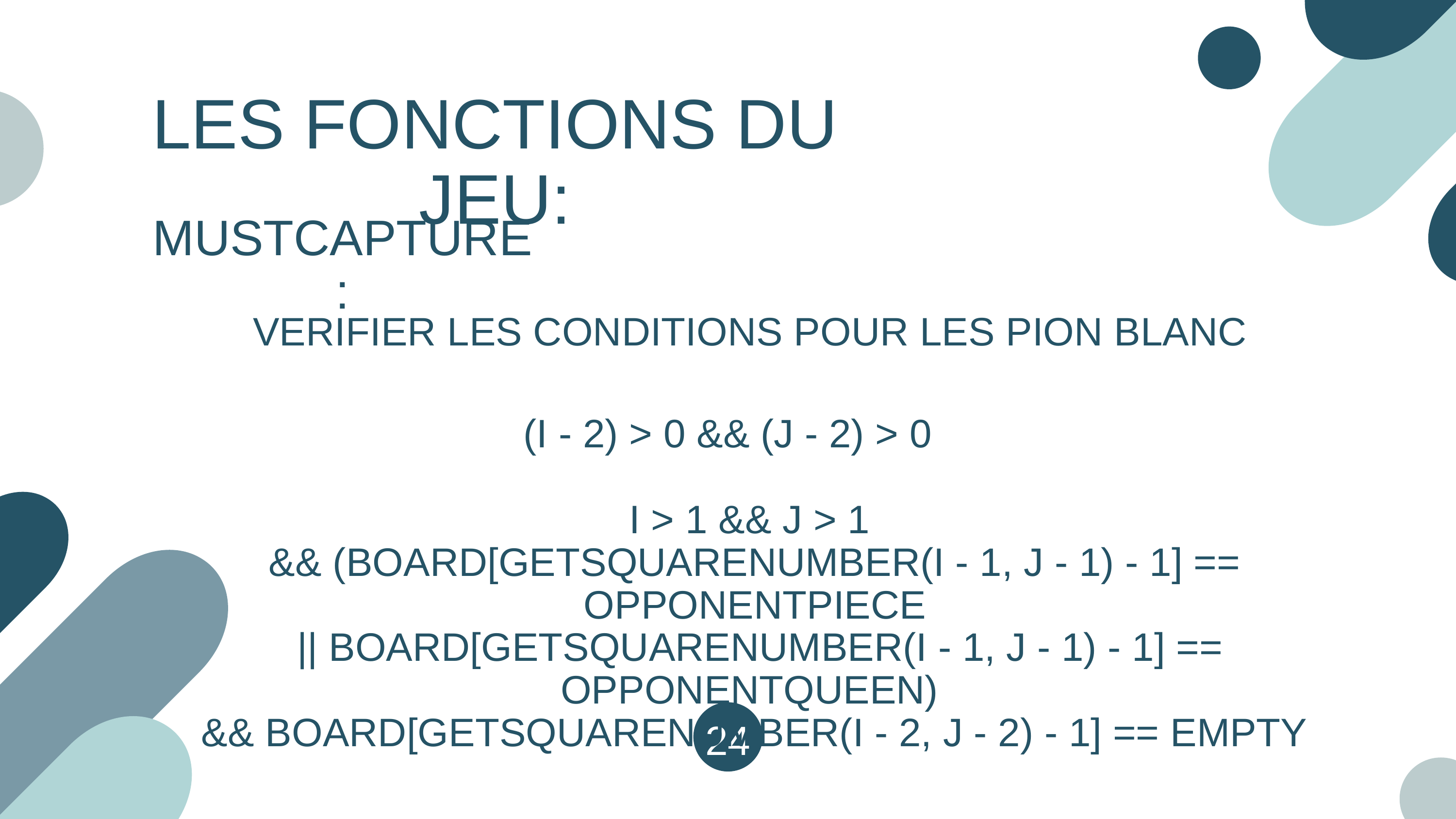

LES FONCTIONS DU JEU:

MUSTCAPTURE:
VERIFIER LES CONDITIONS POUR LES PION BLANC
(I - 2) > 0 && (J - 2) > 0

I > 1 && J > 1
&& (BOARD[GETSQUARENUMBER(I - 1, J - 1) - 1] == OPPONENTPIECE
 || BOARD[GETSQUARENUMBER(I - 1, J - 1) - 1] == OPPONENTQUEEN)
&& BOARD[GETSQUARENUMBER(I - 2, J - 2) - 1] == EMPTY

24